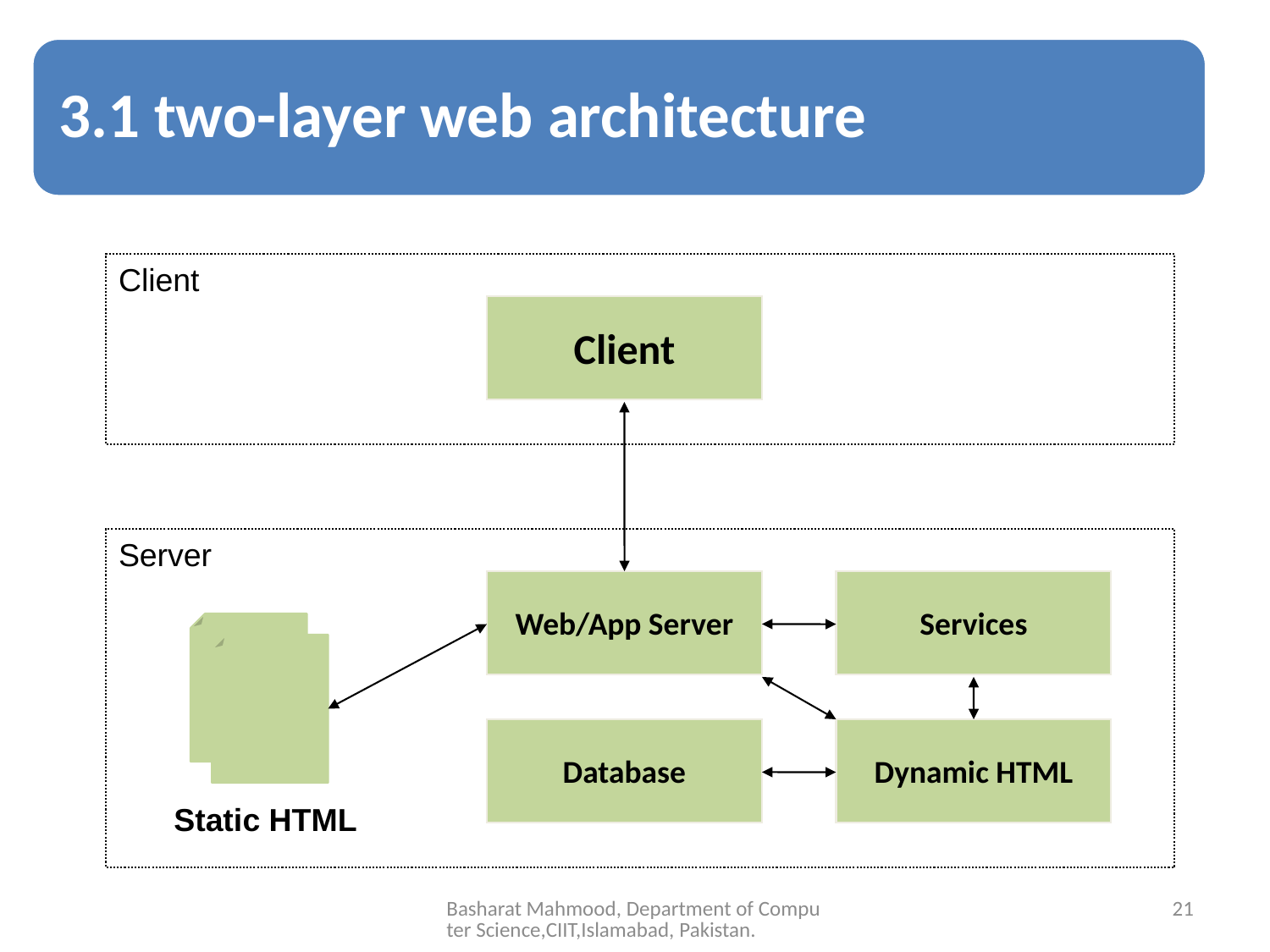

3.1 two-layer web architecture

Client
Client

Server
Web/App Server
Services

Database
Dynamic HTML

Static HTML
Basharat Mahmood, Department of Computer Science,CIIT,Islamabad, Pakistan.
21